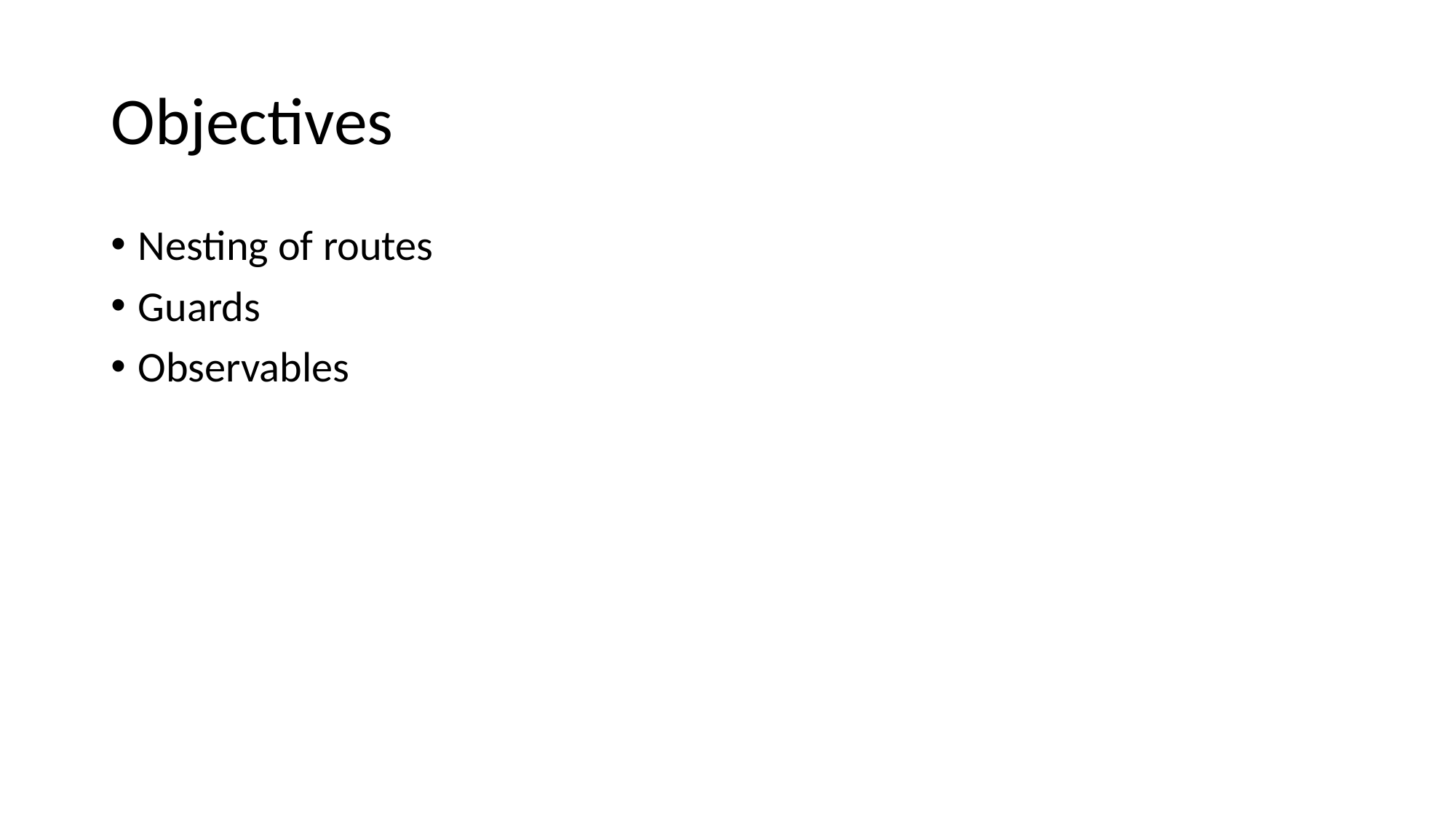

# Objectives
Nesting of routes
Guards
Observables